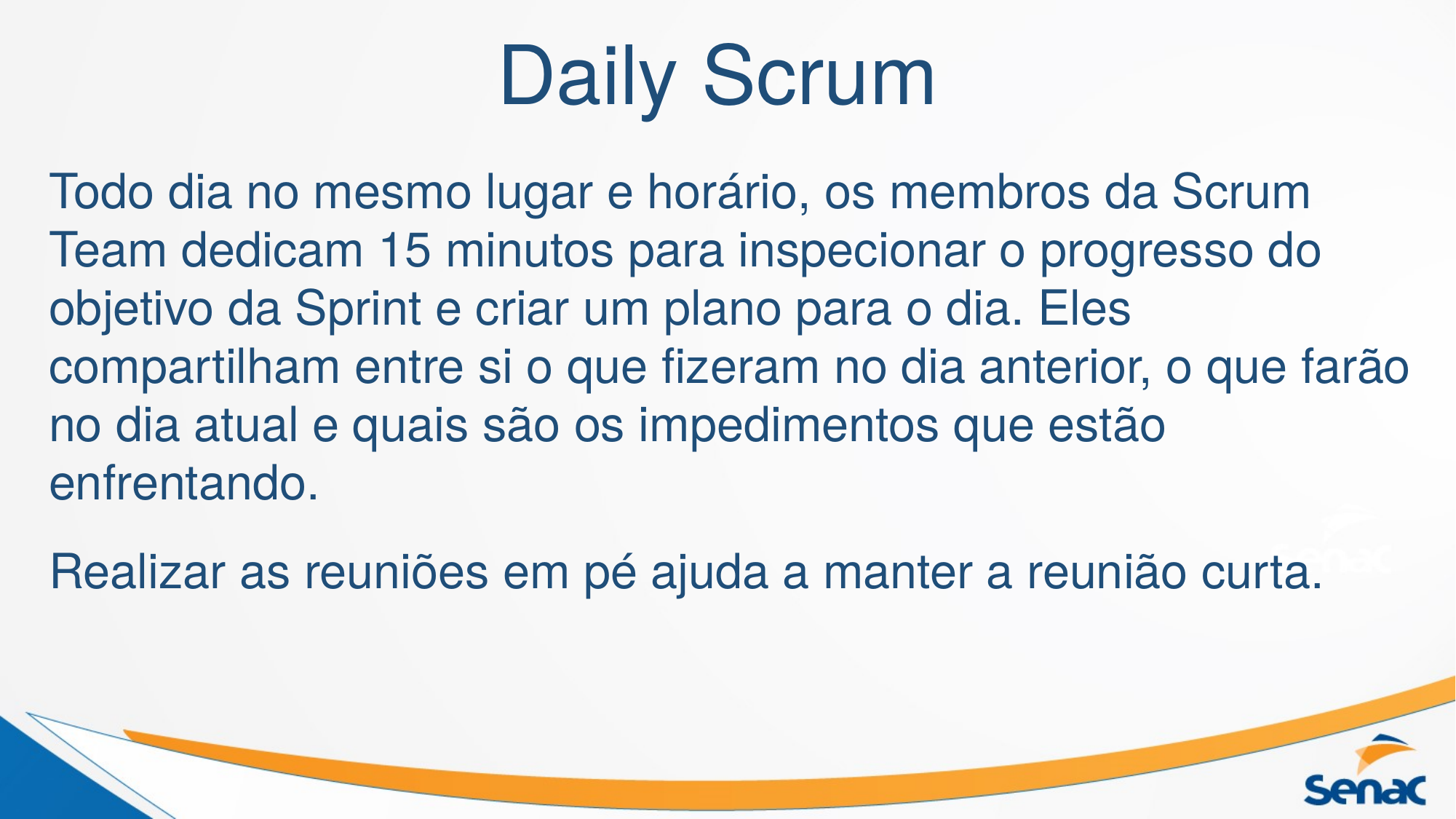

# Daily Scrum
Todo dia no mesmo lugar e horário, os membros da Scrum Team dedicam 15 minutos para inspecionar o progresso do objetivo da Sprint e criar um plano para o dia. Eles compartilham entre si o que fizeram no dia anterior, o que farão no dia atual e quais são os impedimentos que estão enfrentando.
Realizar as reuniões em pé ajuda a manter a reunião curta.